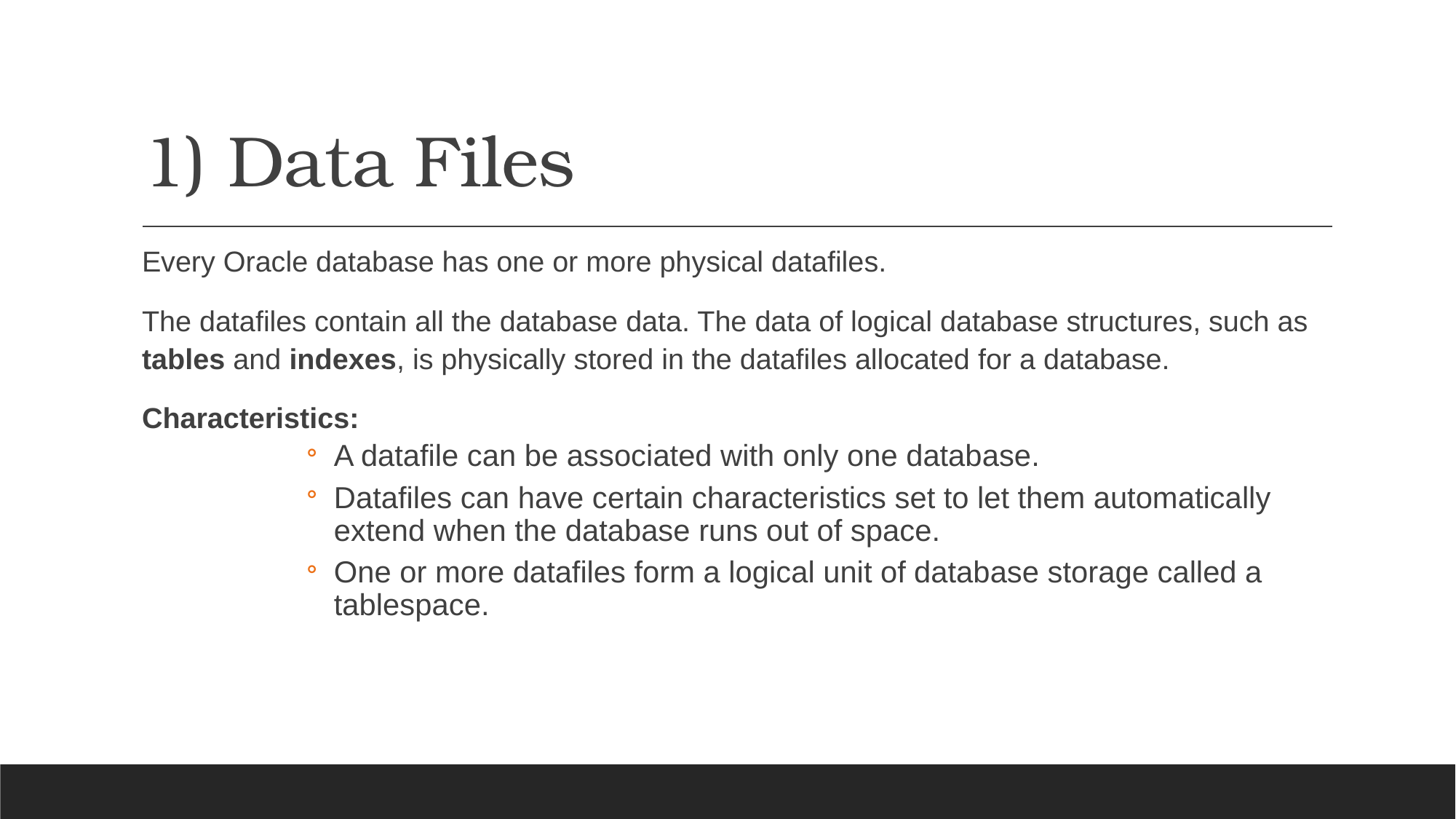

# 1) Data Files
Every Oracle database has one or more physical datafiles.
The datafiles contain all the database data. The data of logical database structures, such as tables and indexes, is physically stored in the datafiles allocated for a database.
Characteristics:
A datafile can be associated with only one database.
Datafiles can have certain characteristics set to let them automatically extend when the database runs out of space.
One or more datafiles form a logical unit of database storage called a tablespace.